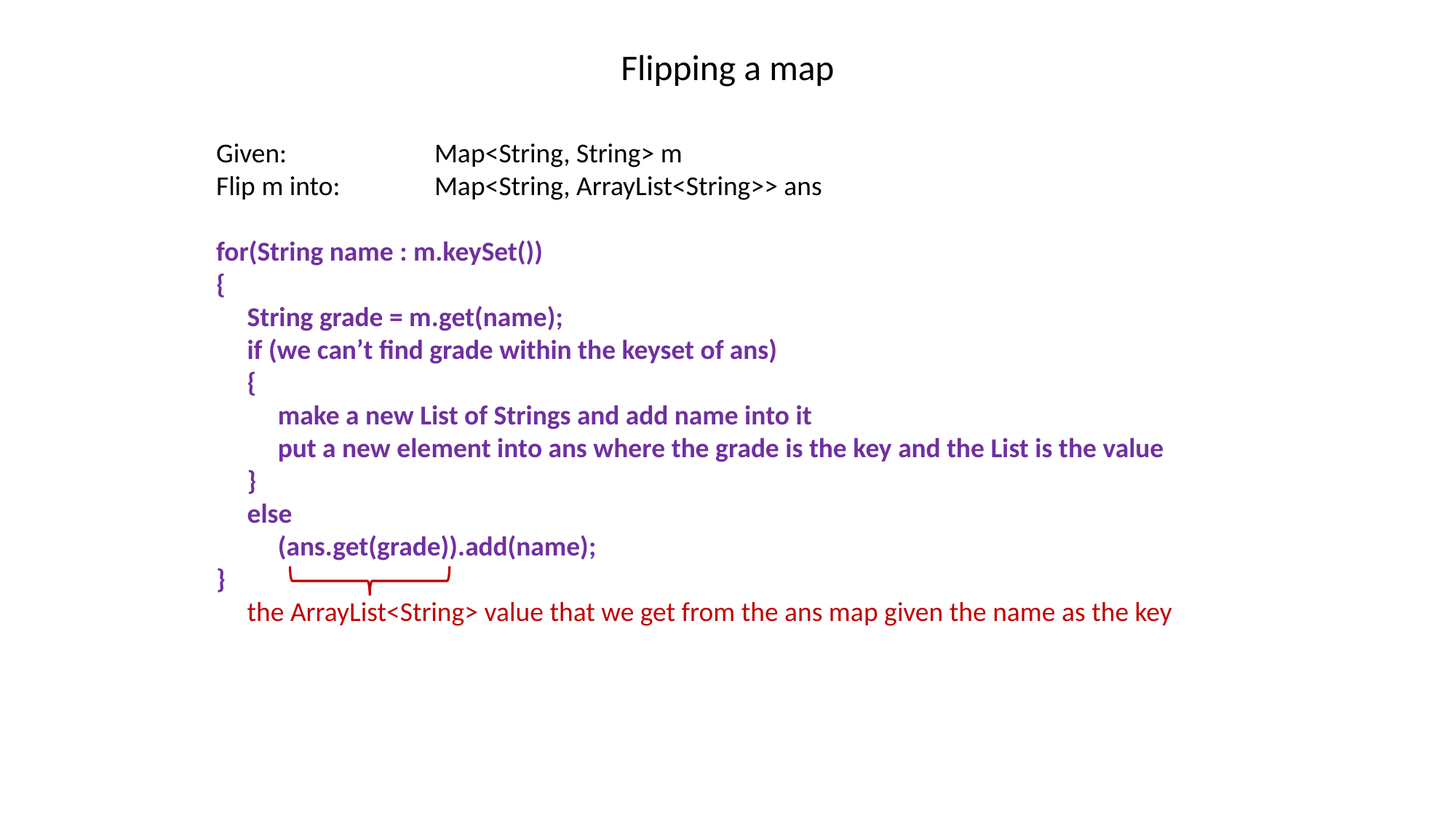

# Flipping a map
Given: 		Map<String, String> m
Flip m into: 	Map<String, ArrayList<String>> ans

for(String name : m.keySet())
{
     String grade = m.get(name);
     if (we can’t find grade within the keyset of ans)
     {
          make a new List of Strings and add name into it
          put a new element into ans where the grade is the key and the List is the value
     }
     else
          (ans.get(grade)).add(name);
}
     the ArrayList<String> value that we get from the ans map given the name as the key